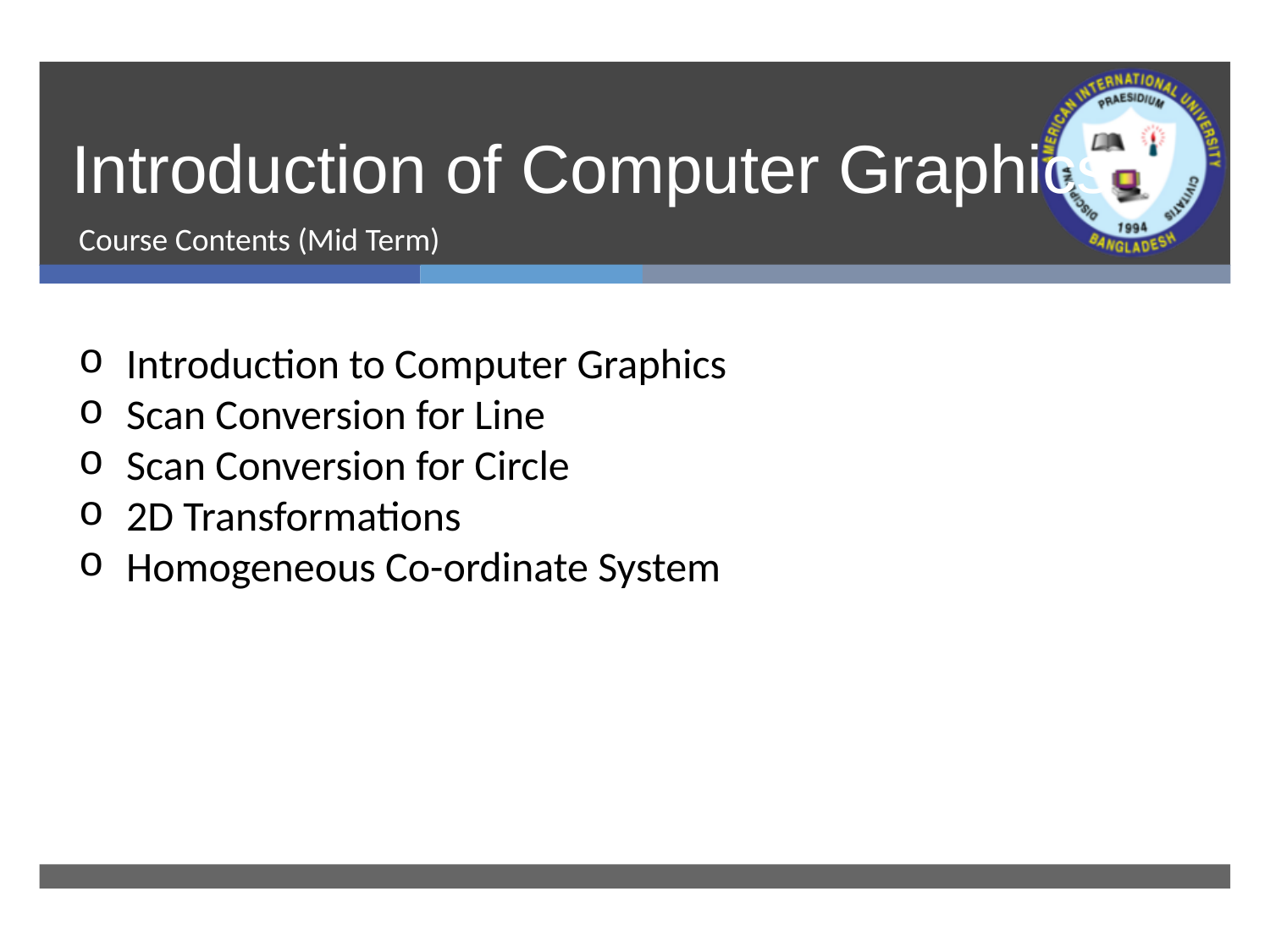

# Introduction of Computer Graphics
Course Contents (Mid Term)
Introduction to Computer Graphics
Scan Conversion for Line
Scan Conversion for Circle
2D Transformations
Homogeneous Co-ordinate System